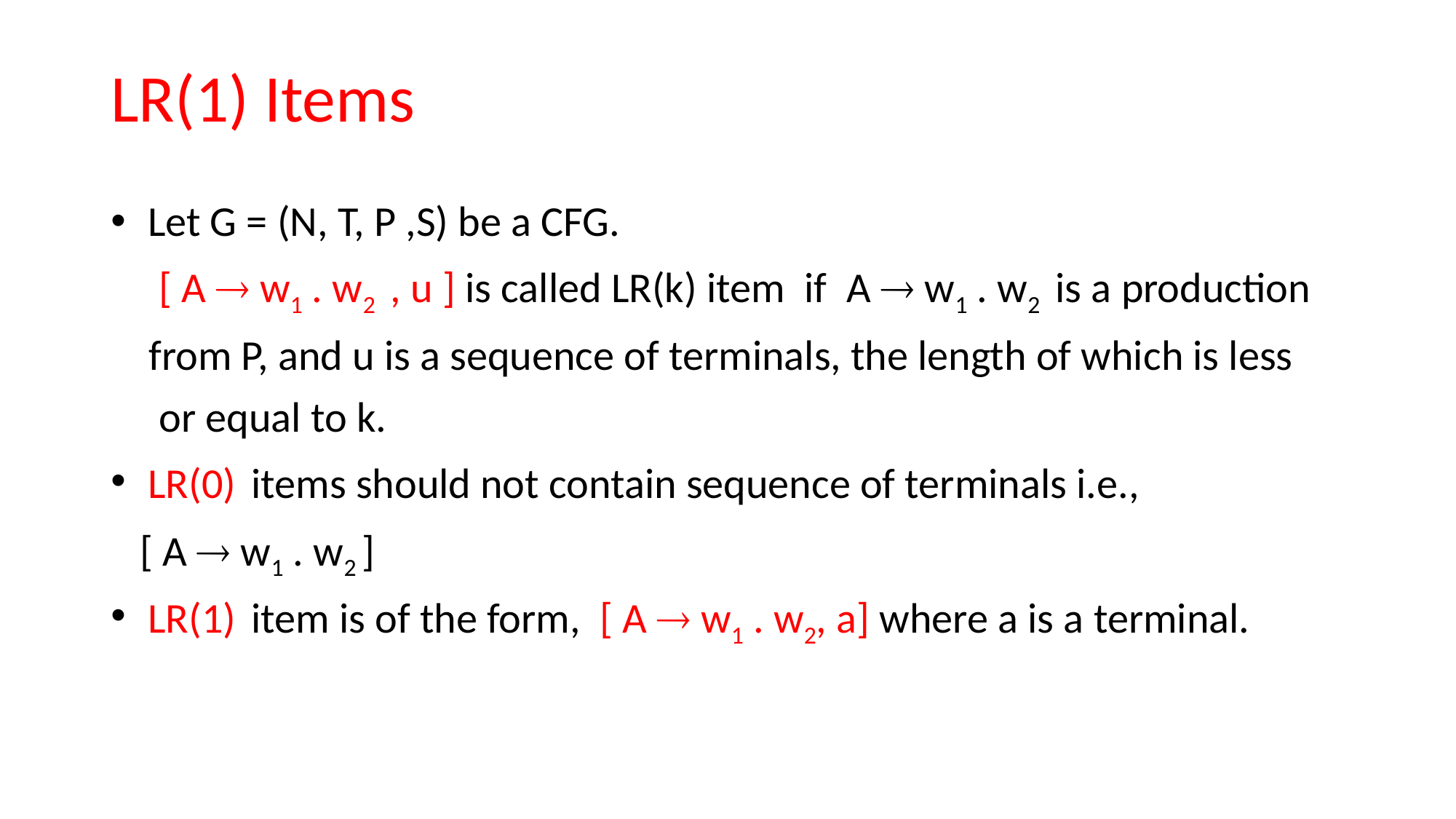

# LR(1) Items
 Let G = (N, T, P ,S) be a CFG.
     [ A → w1 . w2  , u ] is called LR(k) item  if  A → w1 . w2  is a production
      from P, and u is a sequence of terminals, the length of which is less
     or equal to k.
 LR(0)  items should not contain sequence of terminals i.e.,
   [ A → w1 . w2 ]
 LR(1)  item is of the form,  [ A → w1 . w2, a] where a is a terminal.